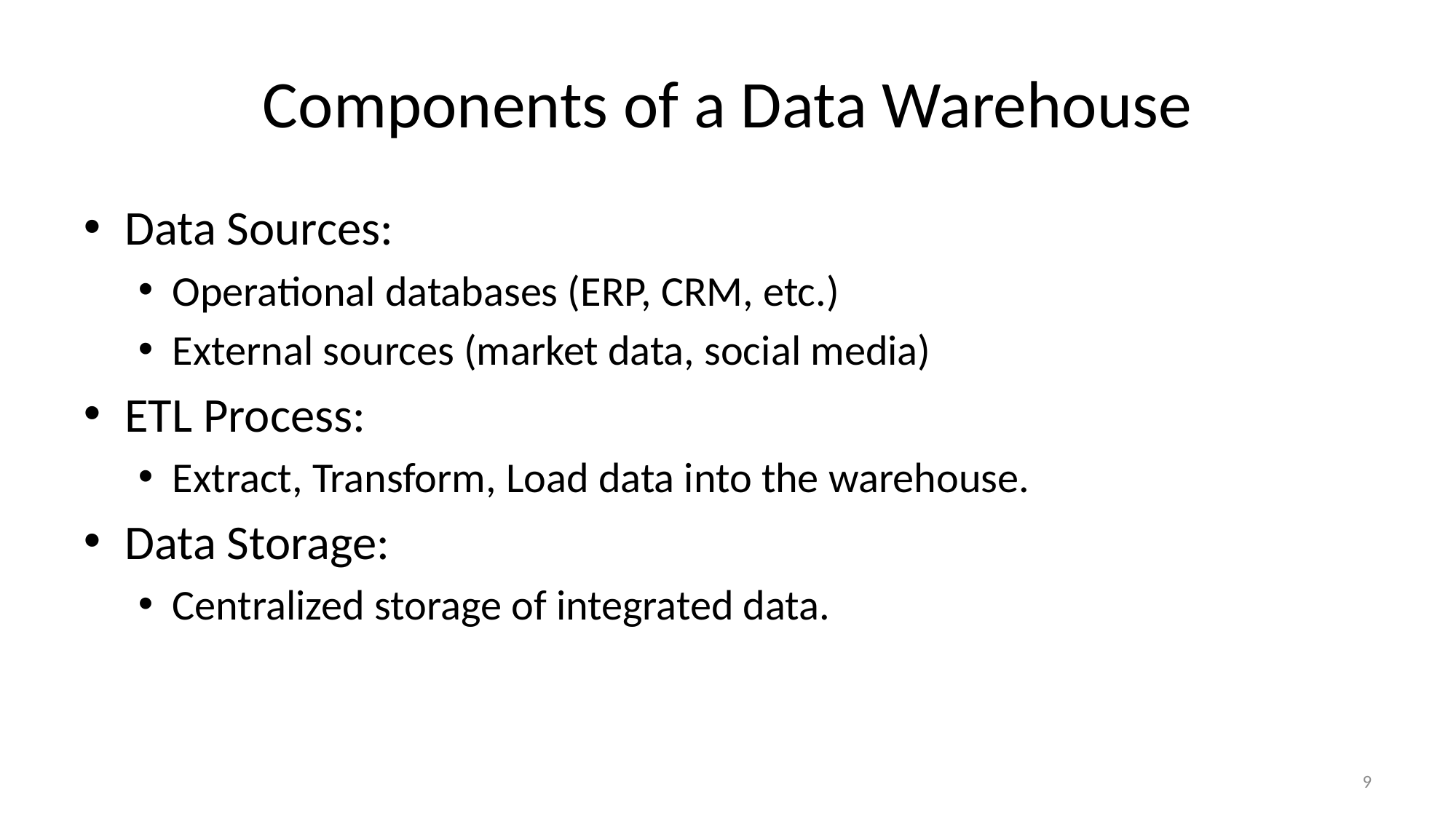

# Components of a Data Warehouse
Data Sources:
Operational databases (ERP, CRM, etc.)
External sources (market data, social media)
ETL Process:
Extract, Transform, Load data into the warehouse.
Data Storage:
Centralized storage of integrated data.
9